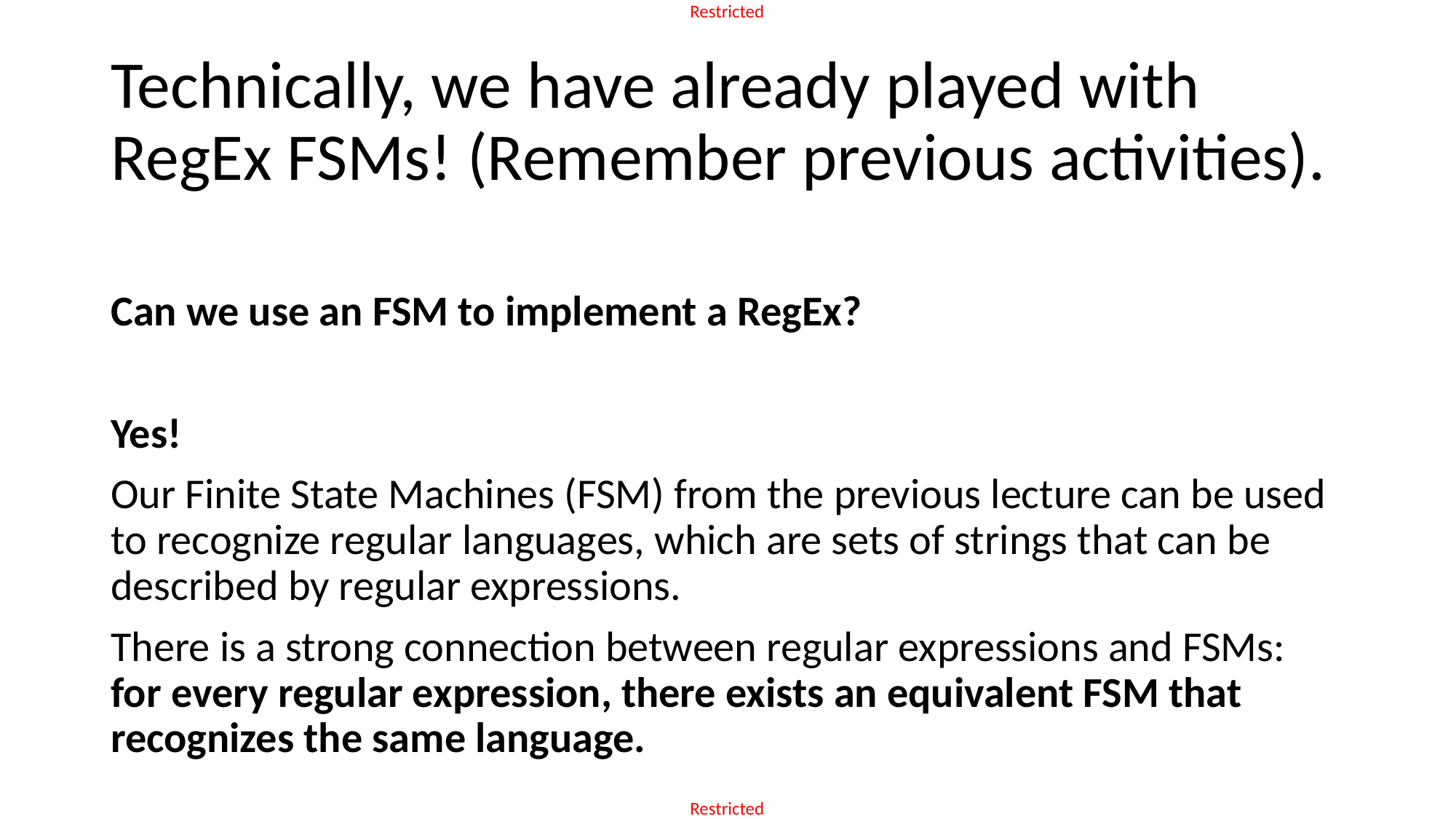

# Technically, we have already played with RegEx FSMs! (Remember previous activities).

Can we use an FSM to implement a RegEx?

Yes!
Our Finite State Machines (FSM) from the previous lecture can be used to recognize regular languages, which are sets of strings that can be described by regular expressions.
There is a strong connection between regular expressions and FSMs: for every regular expression, there exists an equivalent FSM that recognizes the same language.